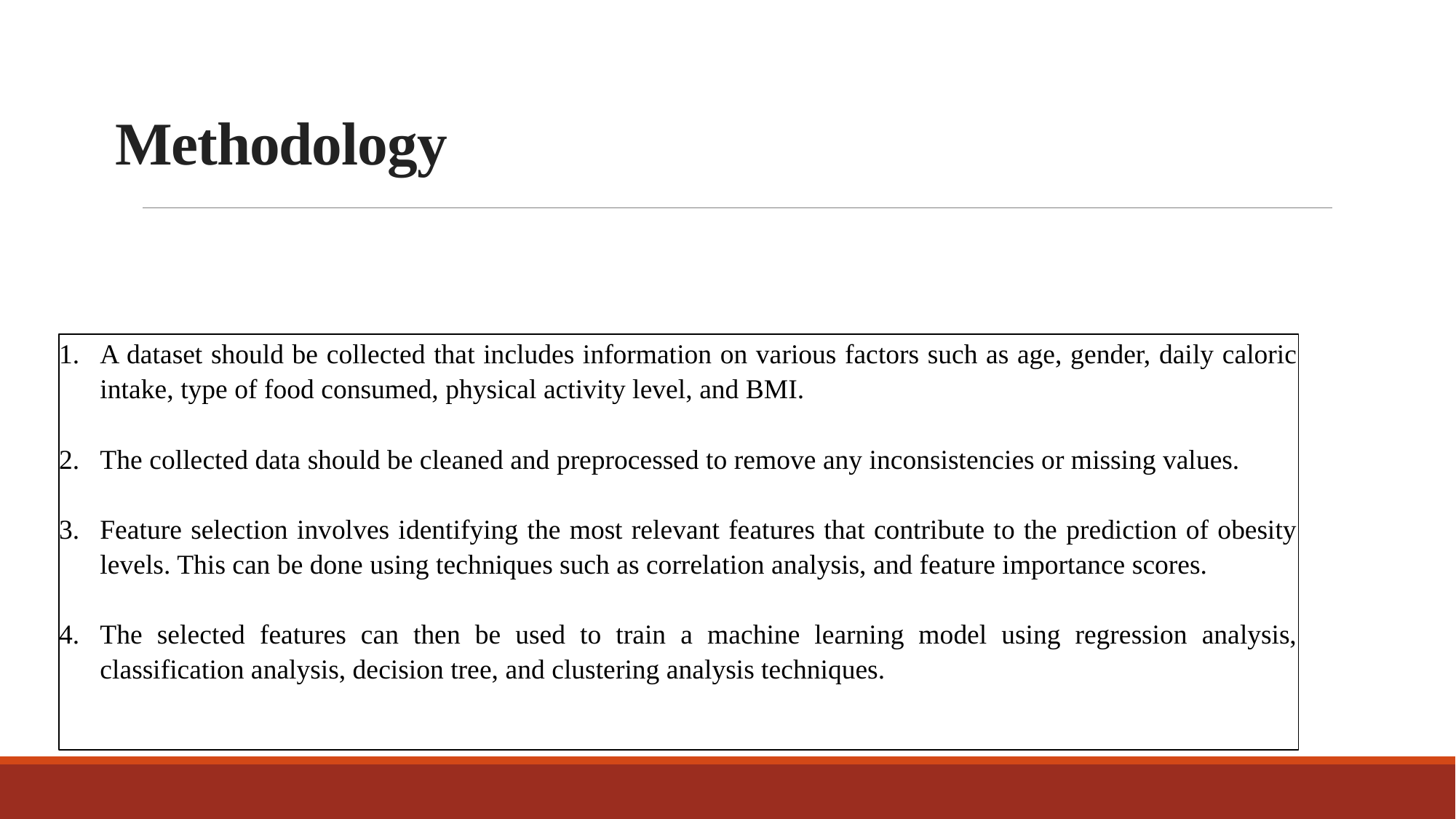

# Methodology
A dataset should be collected that includes information on various factors such as age, gender, daily caloric intake, type of food consumed, physical activity level, and BMI.

The collected data should be cleaned and preprocessed to remove any inconsistencies or missing values.

Feature selection involves identifying the most relevant features that contribute to the prediction of obesity levels. This can be done using techniques such as correlation analysis, and feature importance scores.

The selected features can then be used to train a machine learning model using regression analysis, classification analysis, decision tree, and clustering analysis techniques.